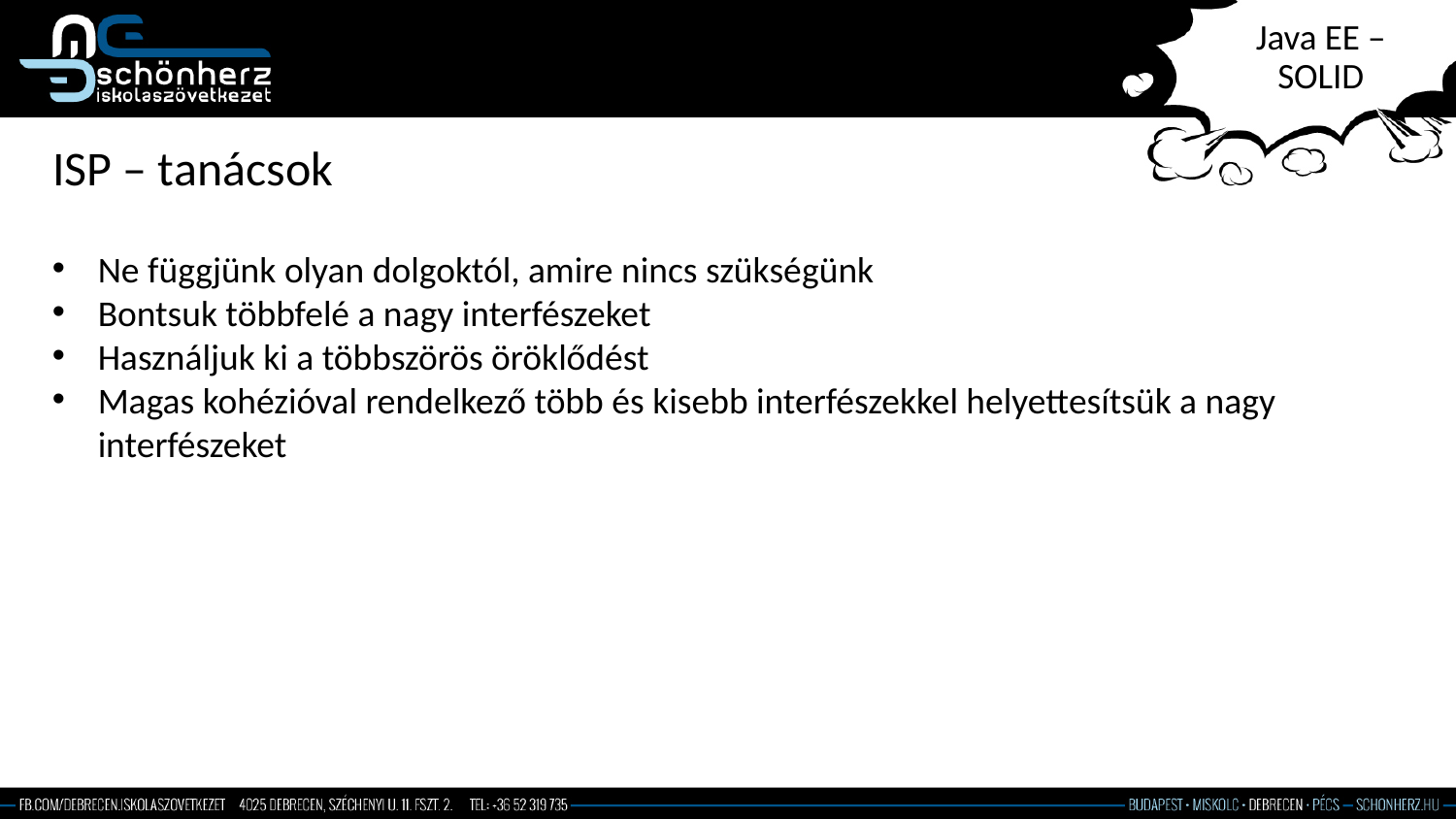

# Java EE – SOLID
ISP – tanácsok

Ne függjünk olyan dolgoktól, amire nincs szükségünk
Bontsuk többfelé a nagy interfészeket
Használjuk ki a többszörös öröklődést
Magas kohézióval rendelkező több és kisebb interfészekkel helyettesítsük a nagy interfészeket